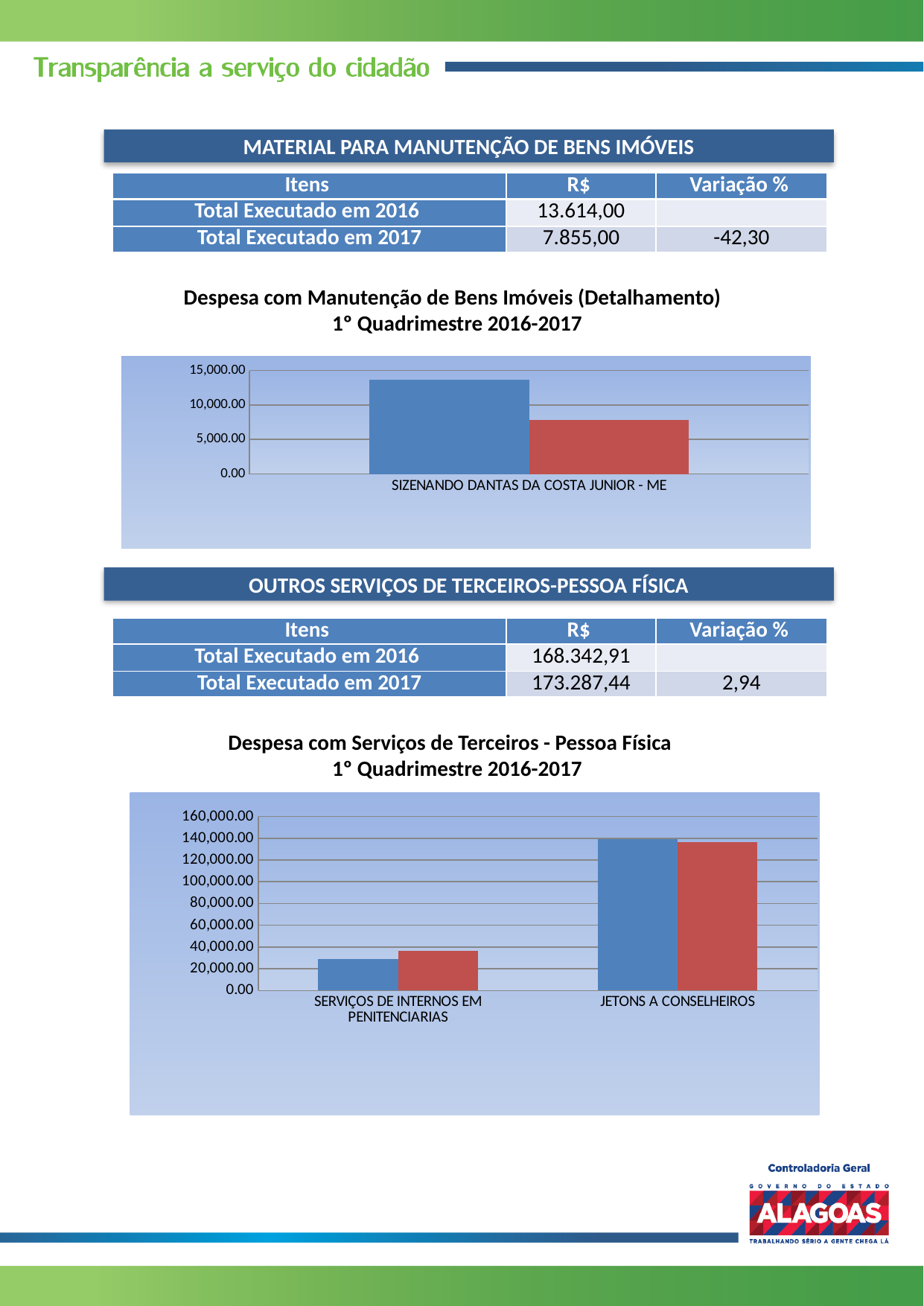

MATERIAL PARA MANUTENÇÃO DE BENS IMÓVEIS
| Itens | R$ | Variação % |
| --- | --- | --- |
| Total Executado em 2016 | 13.614,00 |  |
| Total Executado em 2017 | 7.855,00 | -42,30 |
Despesa com Manutenção de Bens Imóveis (Detalhamento)
1º Quadrimestre 2016-2017

### Chart

| Category |  |  |
|---|---|---|
| SIZENANDO DANTAS DA COSTA JUNIOR - ME | 13614.0 | 7855.0 |
OUTROS SERVIÇOS DE TERCEIROS-PESSOA FÍSICA
| Itens | R$ | Variação % |
| --- | --- | --- |
| Total Executado em 2016 | 168.342,91 |  |
| Total Executado em 2017 | 173.287,44 | 2,94 |
Despesa com Serviços de Terceiros - Pessoa Física
1º Quadrimestre 2016-2017

### Chart

| Category |  |  |
|---|---|---|
| SERVIÇOS DE INTERNOS EM PENITENCIARIAS | 28937.64 | 36650.34000000001 |
| JETONS A CONSELHEIROS | 139405.27 | 136637.1 |